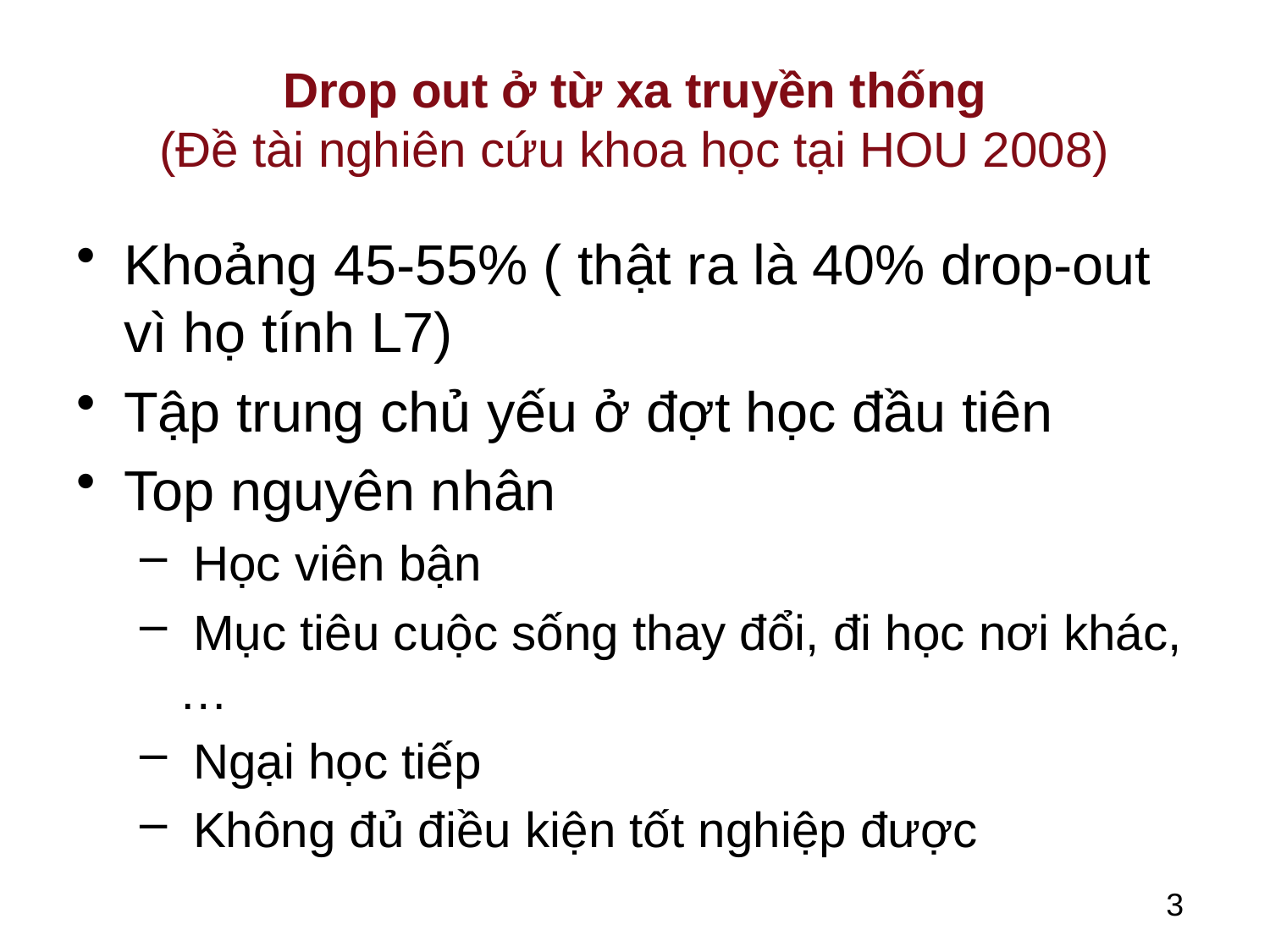

# Drop out ở từ xa truyền thống (Đề tài nghiên cứu khoa học tại HOU 2008)
Khoảng 45-55% ( thật ra là 40% drop-out vì họ tính L7)
Tập trung chủ yếu ở đợt học đầu tiên
Top nguyên nhân
 Học viên bận
 Mục tiêu cuộc sống thay đổi, đi học nơi khác,…
 Ngại học tiếp
 Không đủ điều kiện tốt nghiệp được